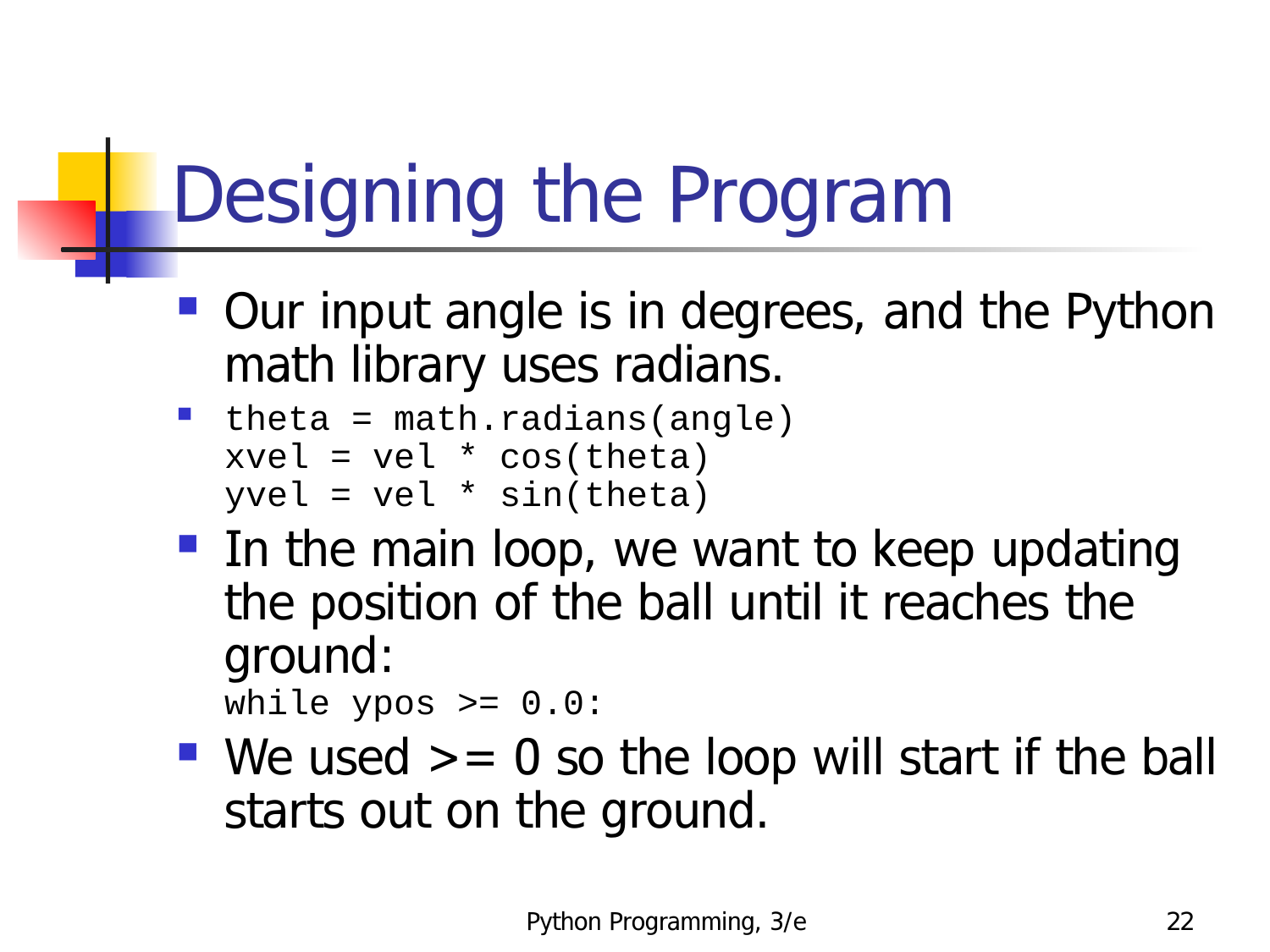

# Designing the Program
Our input angle is in degrees, and the Python math library uses radians.
theta = math.radians(angle)
xvel = vel * cos(theta)
yvel = vel * sin(theta)
In the main loop, we want to keep updating the position of the ball until it reaches the ground:
while ypos >= 0.0:
We used >= 0 so the loop will start if the ball starts out on the ground.
Python Programming, 3/e
22